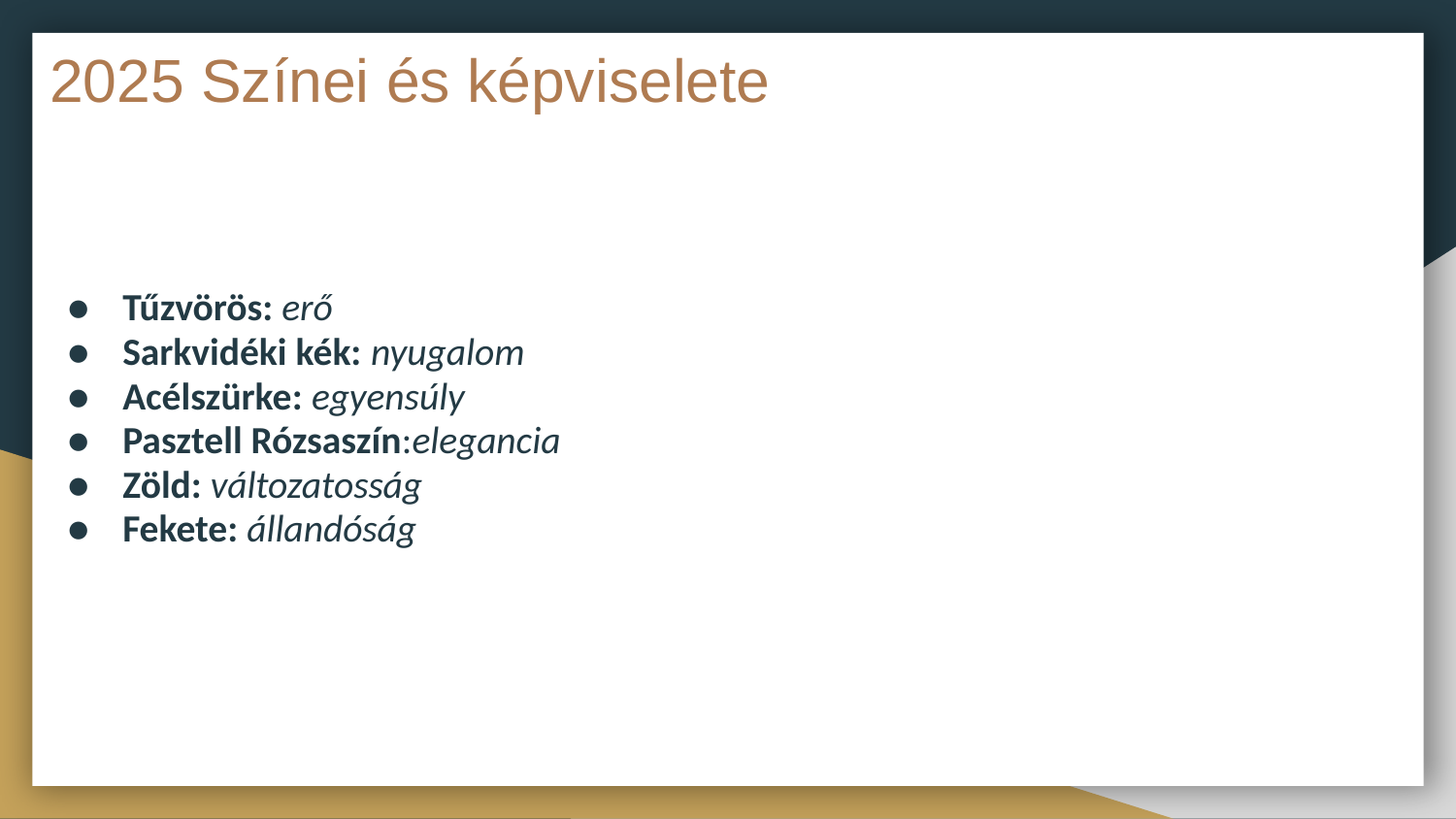

# 2025 Színei és képviselete
Tűzvörös: erő
Sarkvidéki kék: nyugalom
Acélszürke: egyensúly
Pasztell Rózsaszín:elegancia
Zöld: változatosság
Fekete: állandóság